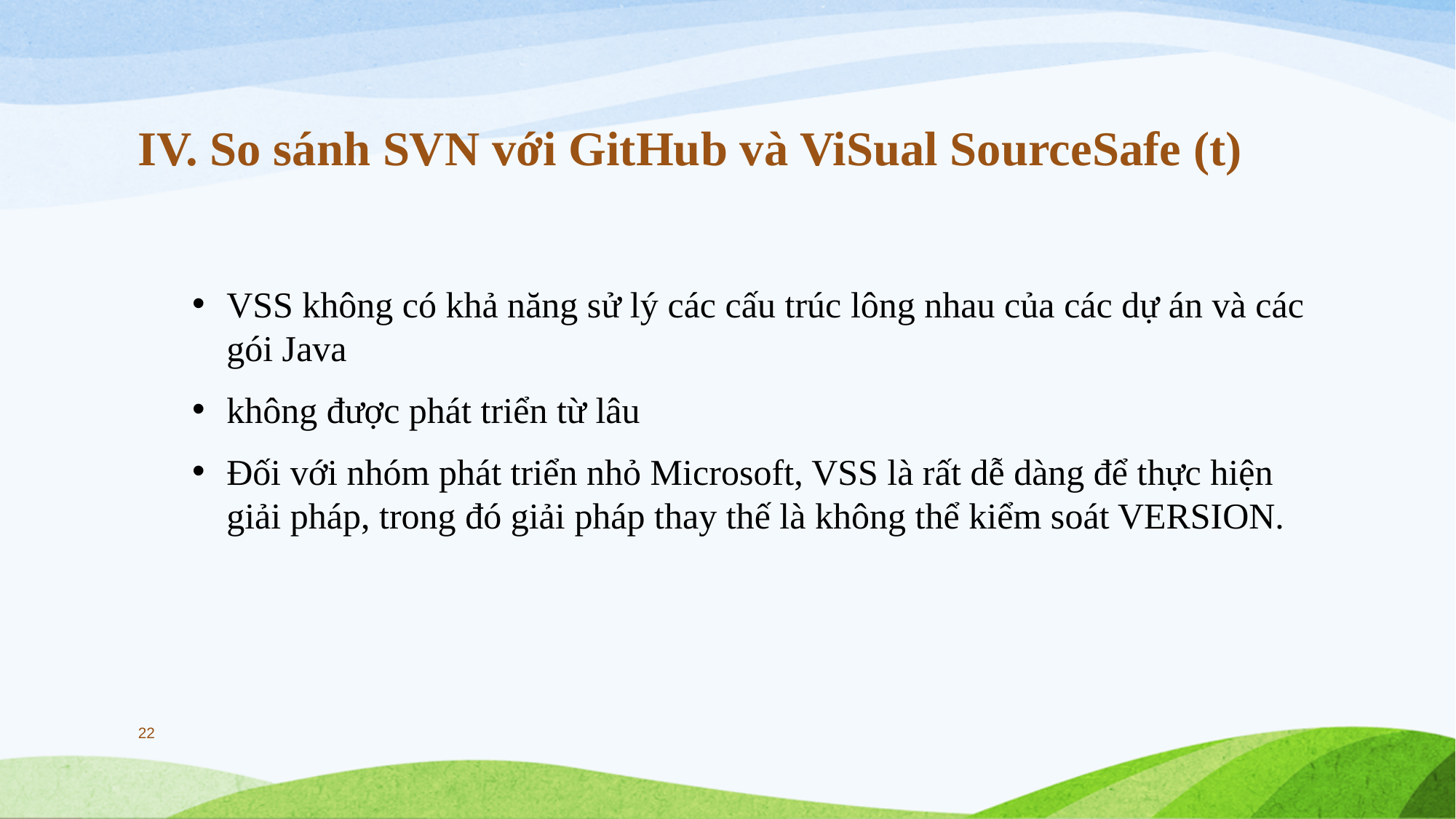

# IV. So sánh SVN với GitHub và ViSual SourceSafe (t)
VSS không có khả năng sử lý các cấu trúc lông nhau của các dự án và các gói Java
không được phát triển từ lâu
Đối với nhóm phát triển nhỏ Microsoft, VSS là rất dễ dàng để thực hiện giải pháp, trong đó giải pháp thay thế là không thể kiểm soát VERSION.

22